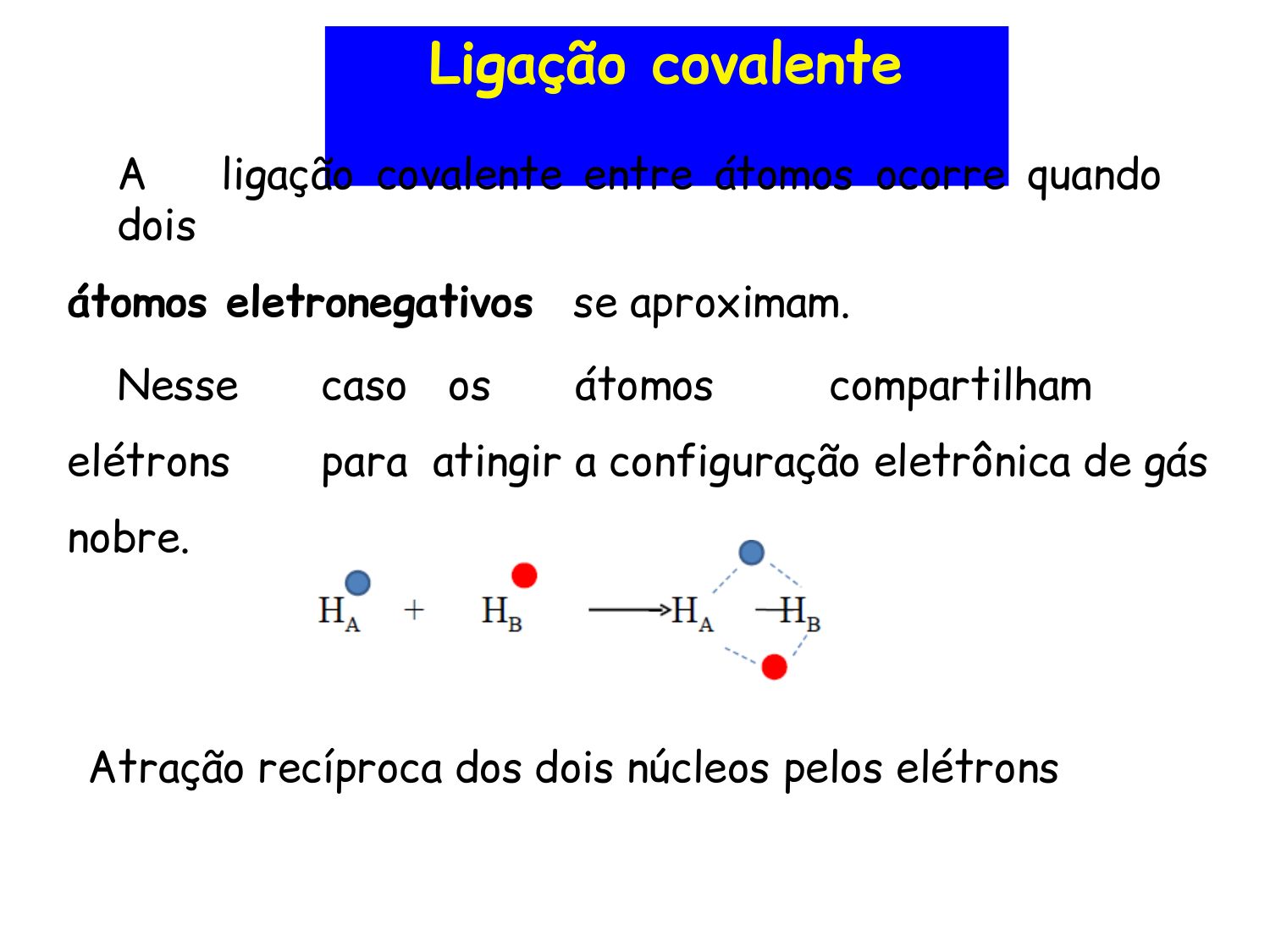

# Ligação covalente
A	ligação	covalente	entre	átomos	ocorre	quando	dois
átomos eletronegativos	se aproximam.
Nesse	caso	os	átomos	compartilham	elétrons	para  atingir a configuração eletrônica de gás nobre.

Atração recíproca dos dois núcleos pelos elétrons